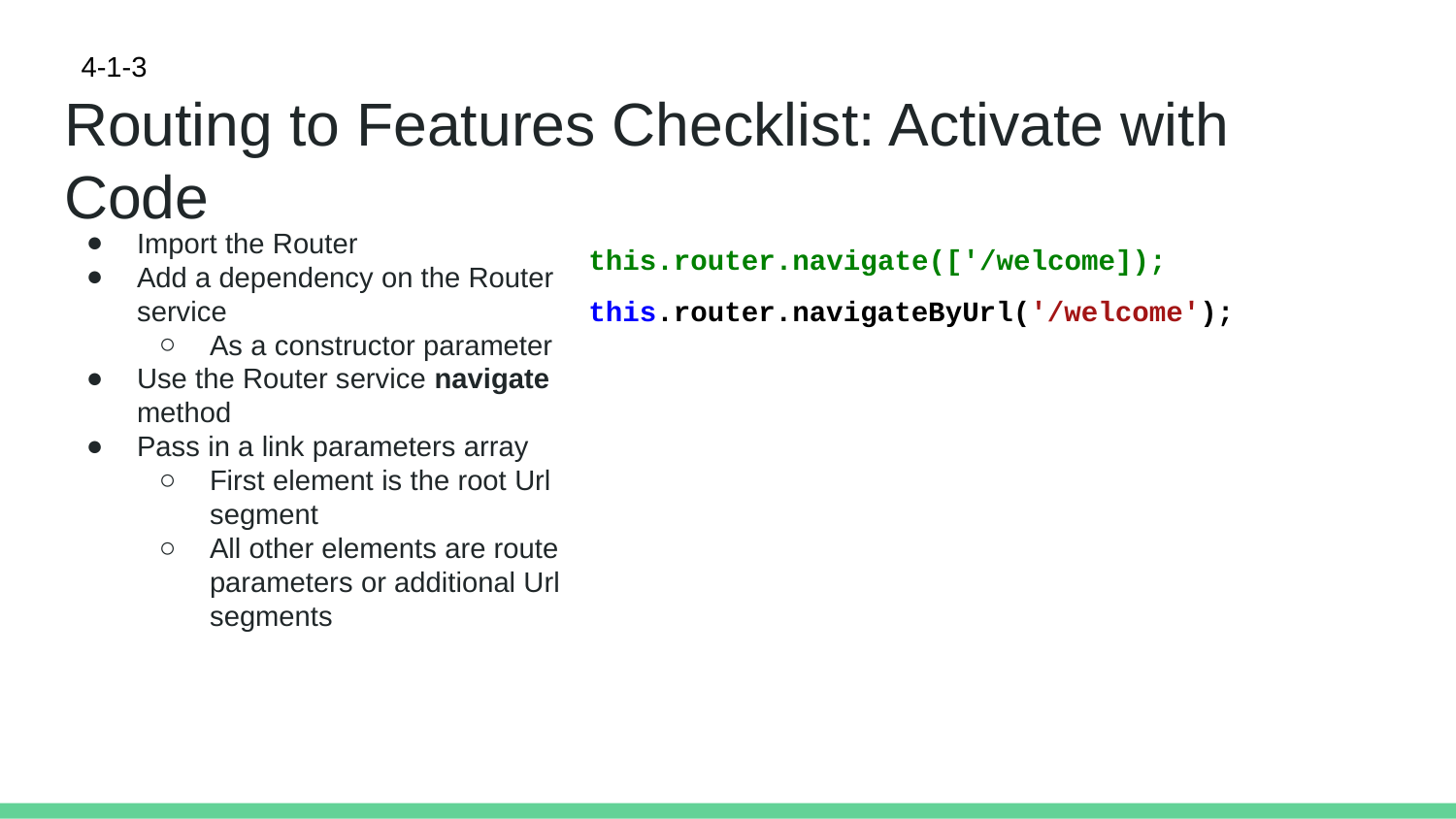

4-1-3
# Routing to Features Checklist: Activate with Code
Import the Router
Add a dependency on the Router service
As a constructor parameter
Use the Router service navigate method
Pass in a link parameters array
First element is the root Url segment
All other elements are route parameters or additional Url segments
this.router.navigate(['/welcome]);
this.router.navigateByUrl('/welcome');